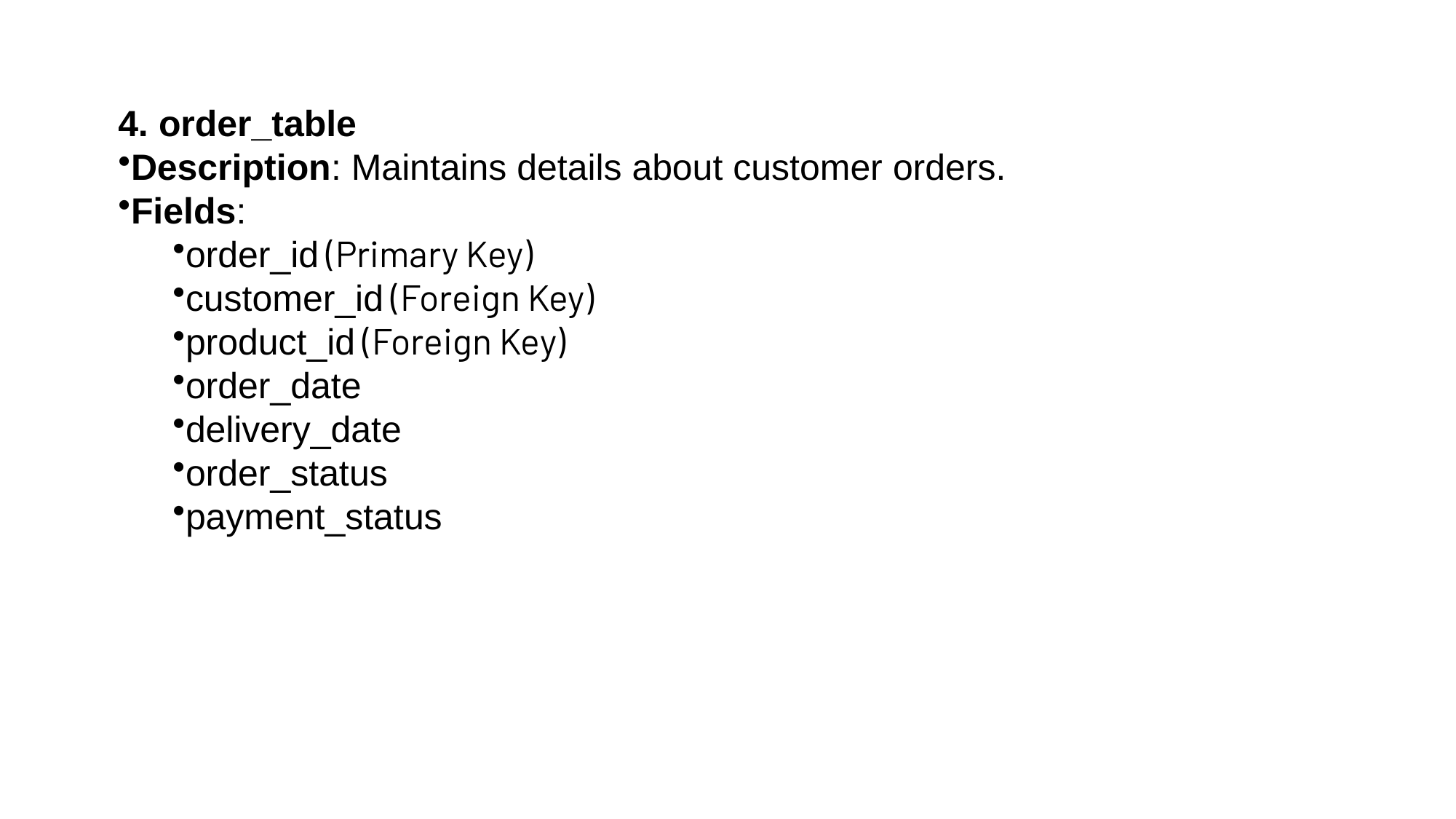

4. order_table
Description: Maintains details about customer orders.
Fields:
order_id (Primary Key)
customer_id (Foreign Key)
product_id (Foreign Key)
order_date
delivery_date
order_status
payment_status